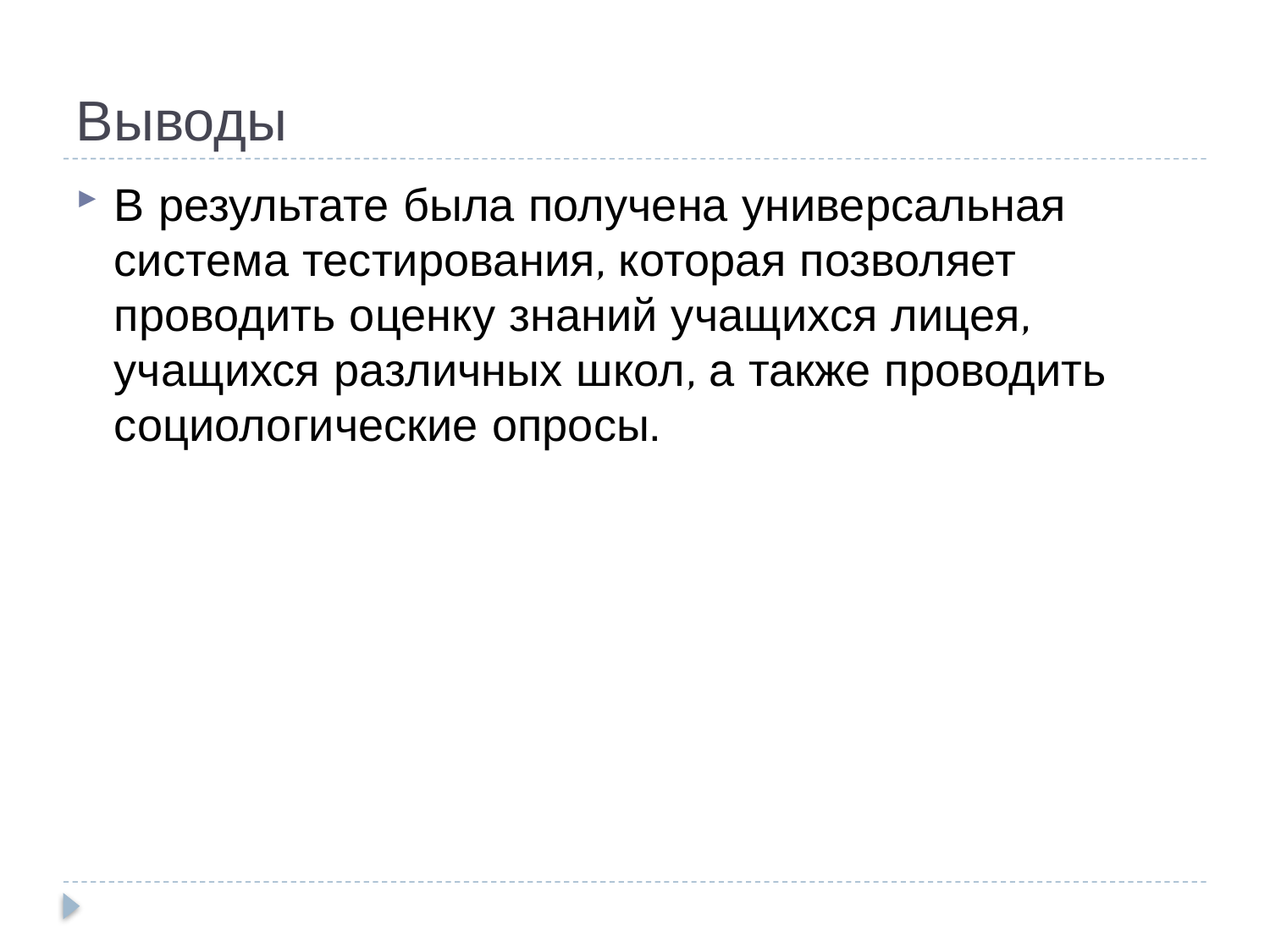

# Выводы
В результате была получена универсальная система тестирования, которая позволяет проводить оценку знаний учащихся лицея, учащихся различных школ, а также проводить социологические опросы.